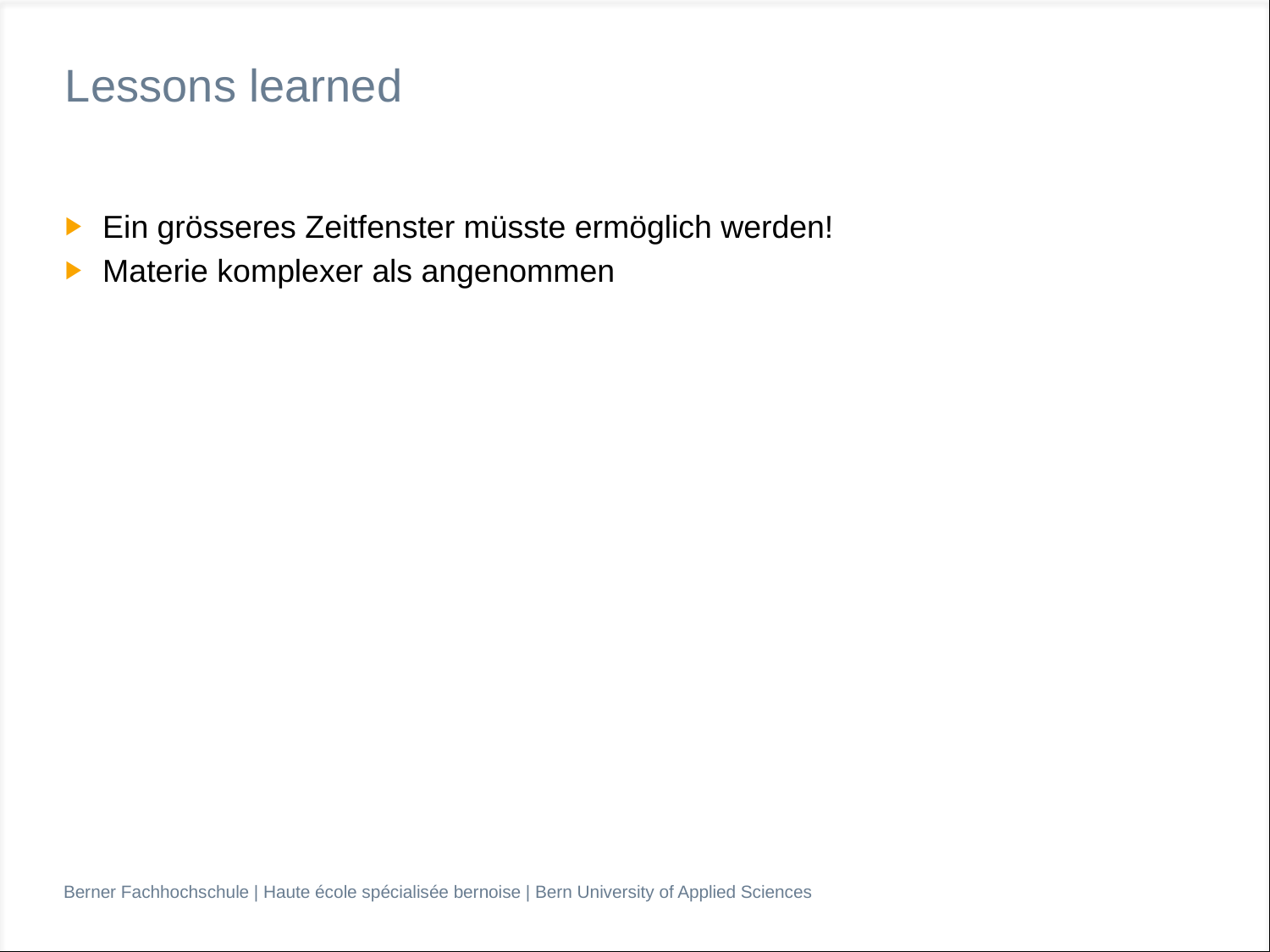

# Lessons learned
Ein grösseres Zeitfenster müsste ermöglich werden!
Materie komplexer als angenommen